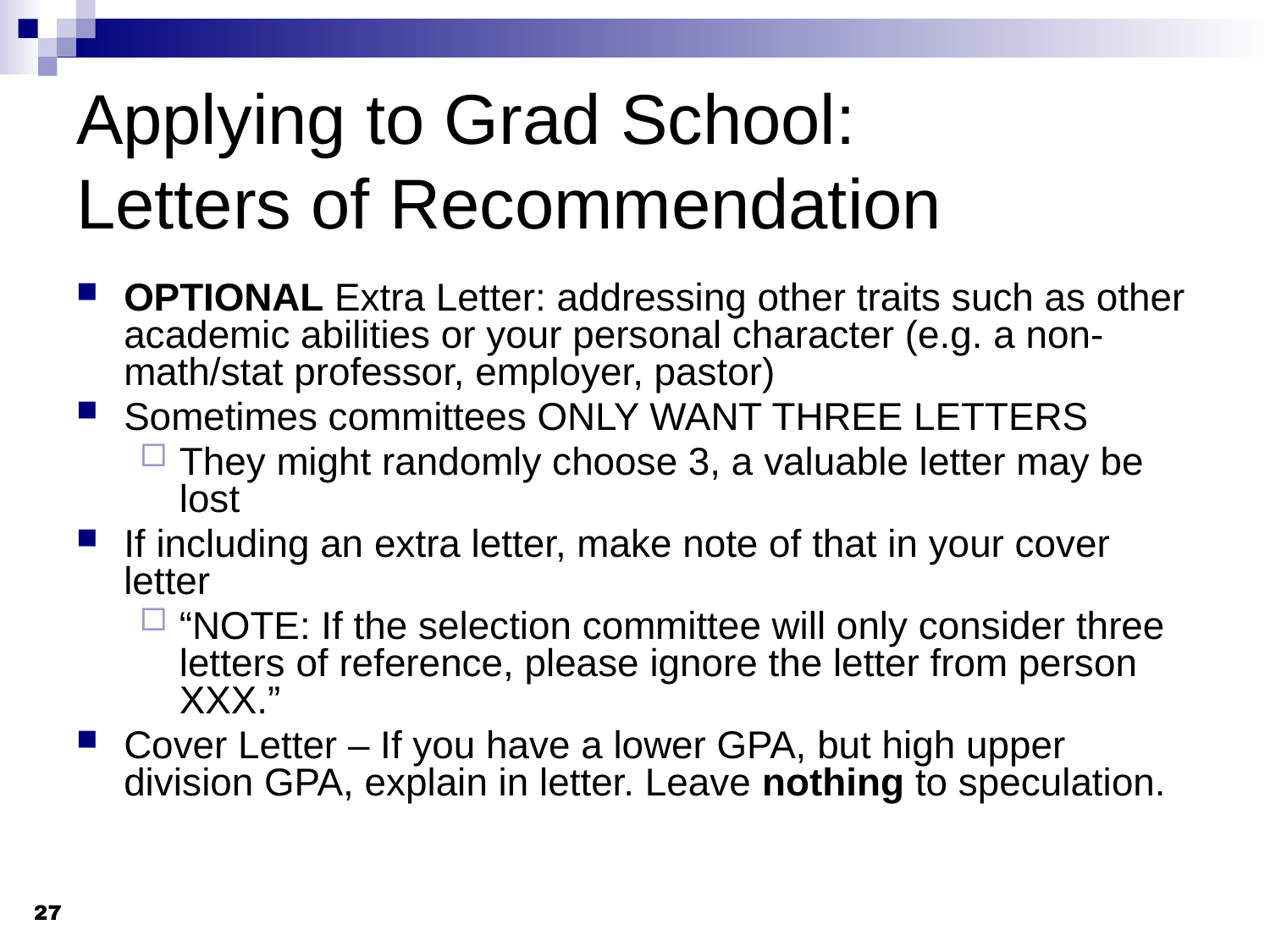

# Applying to Grad School: Letters of Recommendation
OPTIONAL Extra Letter: addressing other traits such as other academic abilities or your personal character (e.g. a non-math/stat professor, employer, pastor)
Sometimes committees ONLY WANT THREE LETTERS
They might randomly choose 3, a valuable letter may be lost
If including an extra letter, make note of that in your cover letter
“NOTE: If the selection committee will only consider three letters of reference, please ignore the letter from person XXX.”
Cover Letter – If you have a lower GPA, but high upper division GPA, explain in letter. Leave nothing to speculation.
27